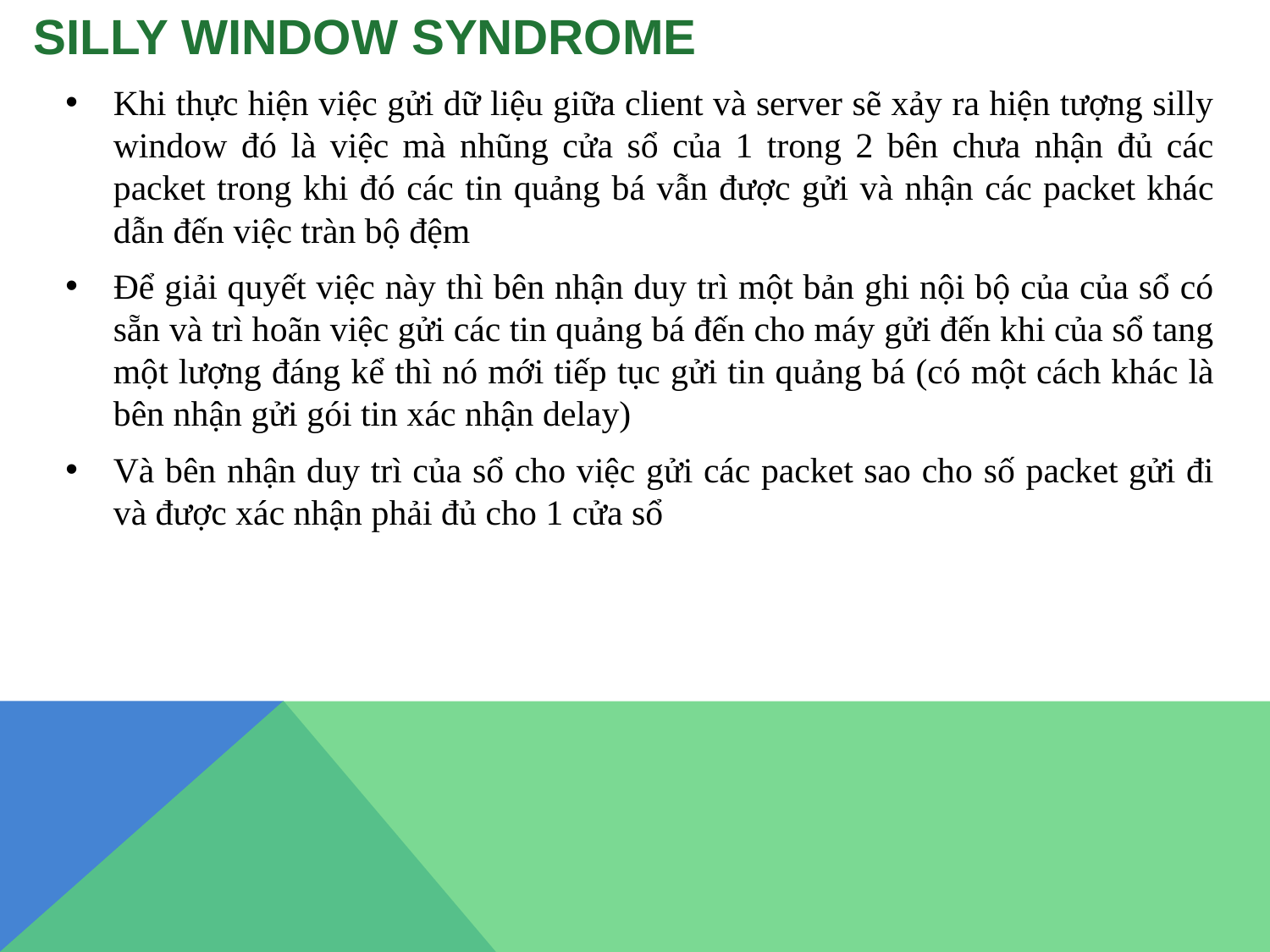

# Silly Window Syndrome
Khi thực hiện việc gửi dữ liệu giữa client và server sẽ xảy ra hiện tượng silly window đó là việc mà nhũng cửa sổ của 1 trong 2 bên chưa nhận đủ các packet trong khi đó các tin quảng bá vẫn được gửi và nhận các packet khác dẫn đến việc tràn bộ đệm
Để giải quyết việc này thì bên nhận duy trì một bản ghi nội bộ của của sổ có sẵn và trì hoãn việc gửi các tin quảng bá đến cho máy gửi đến khi của sổ tang một lượng đáng kể thì nó mới tiếp tục gửi tin quảng bá (có một cách khác là bên nhận gửi gói tin xác nhận delay)
Và bên nhận duy trì của sổ cho việc gửi các packet sao cho số packet gửi đi và được xác nhận phải đủ cho 1 cửa sổ